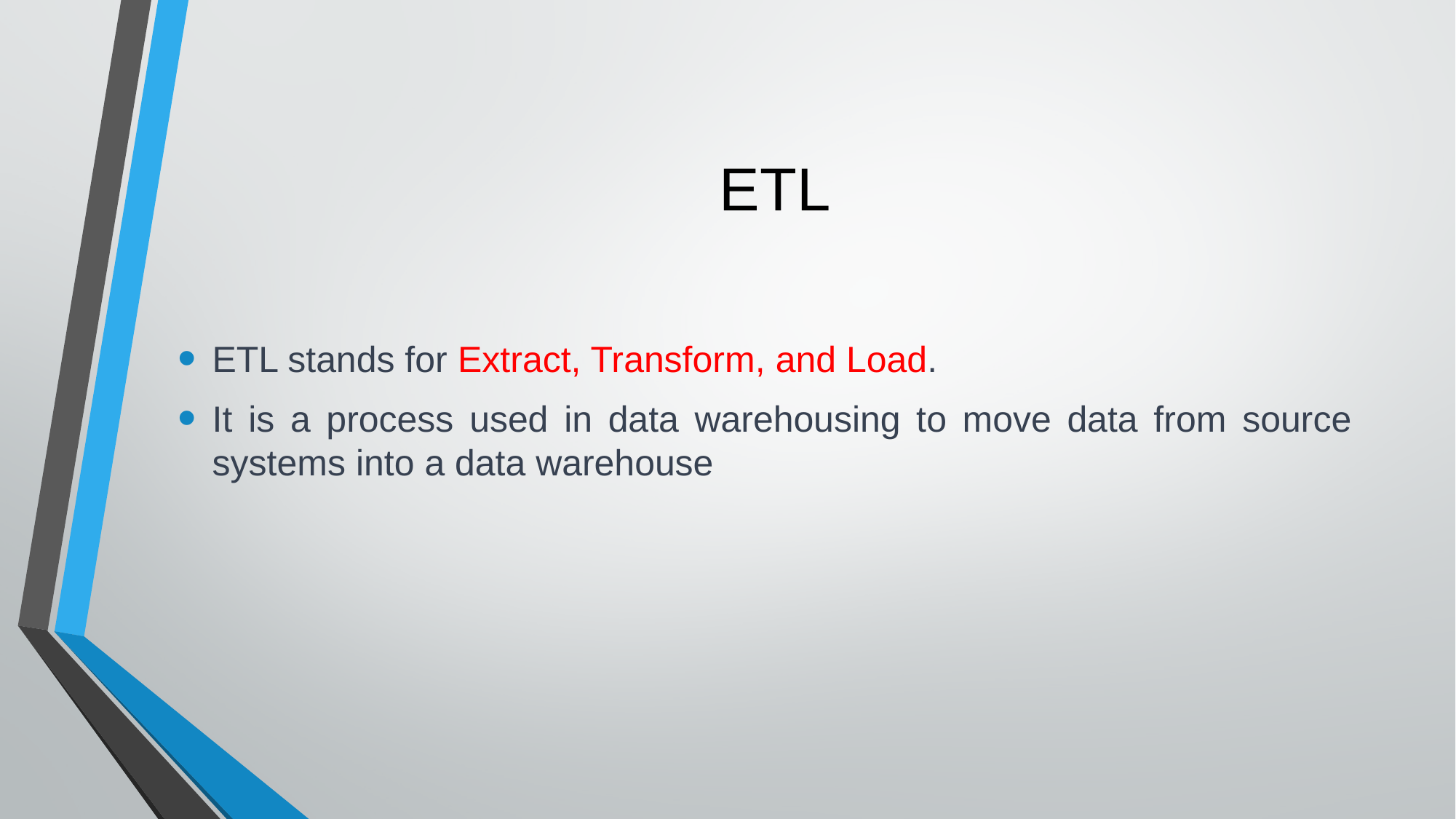

# ETL
ETL stands for Extract, Transform, and Load.
It is a process used in data warehousing to move data from source systems into a data warehouse